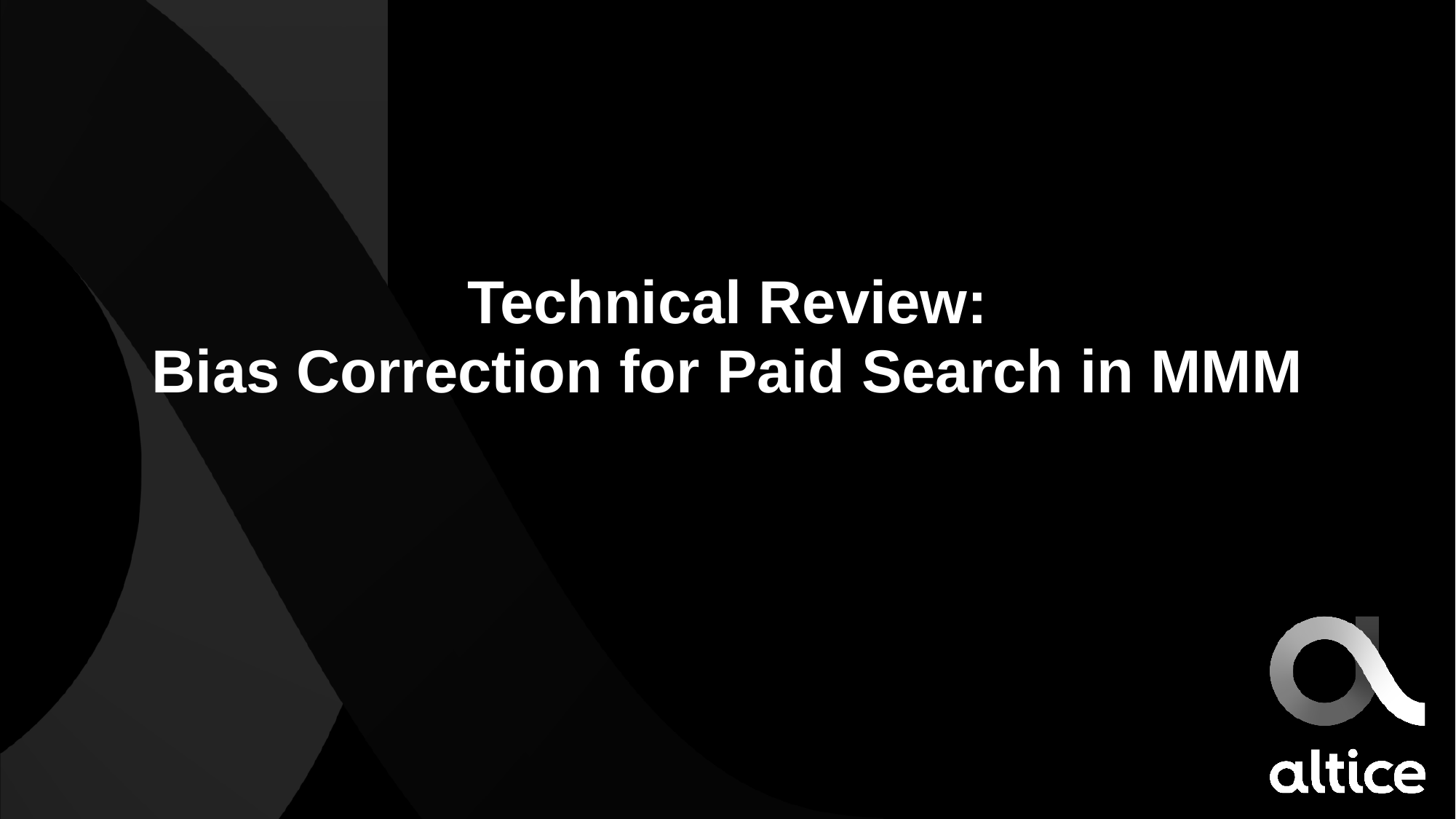

Technical Review:
Bias Correction for Paid Search in MMM